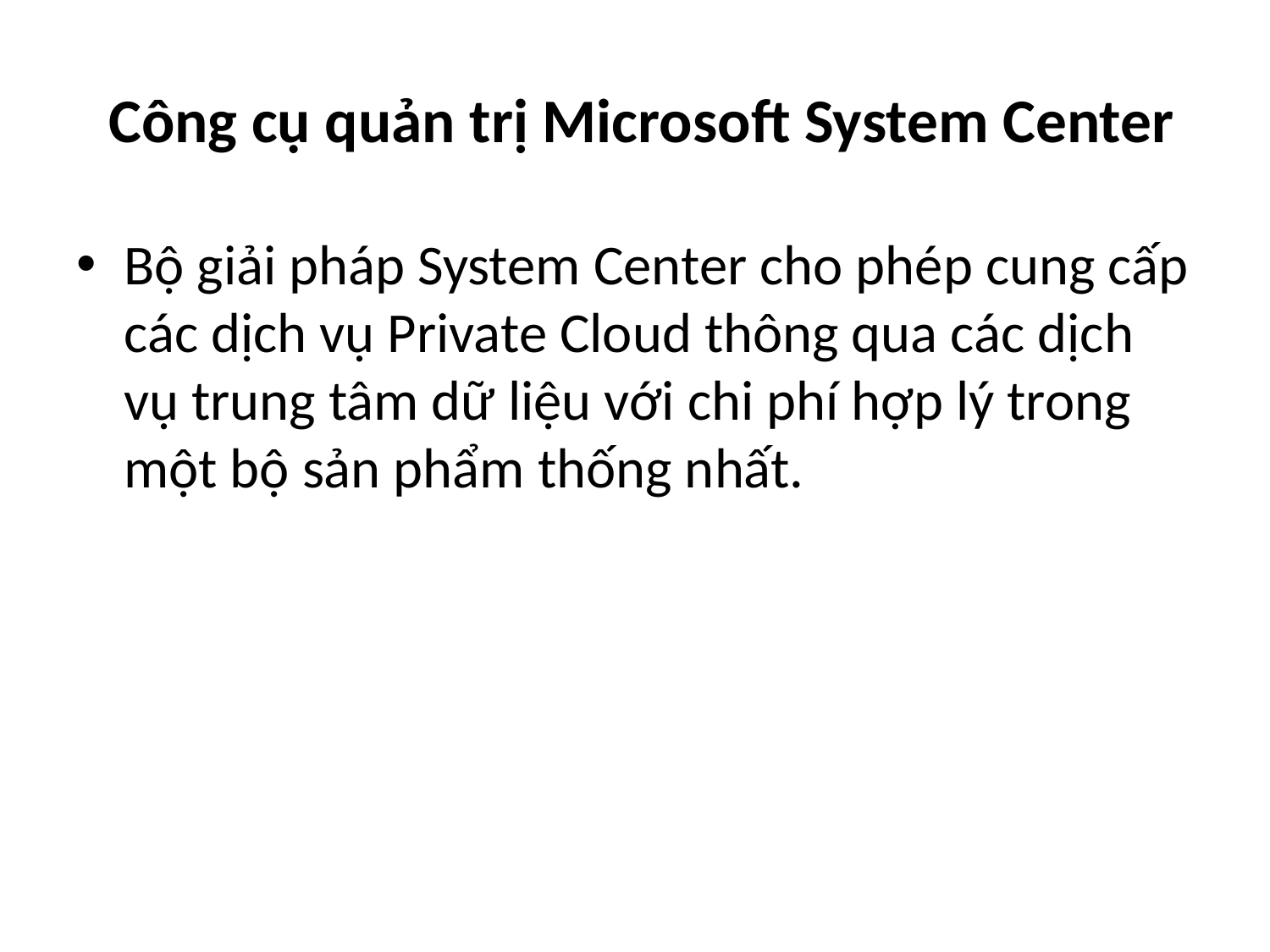

# Công cụ quản trị Microsoft System Center
Bộ giải pháp System Center cho phép cung cấp các dịch vụ Private Cloud thông qua các dịch vụ trung tâm dữ liệu với chi phí hợp lý trong một bộ sản phẩm thống nhất.